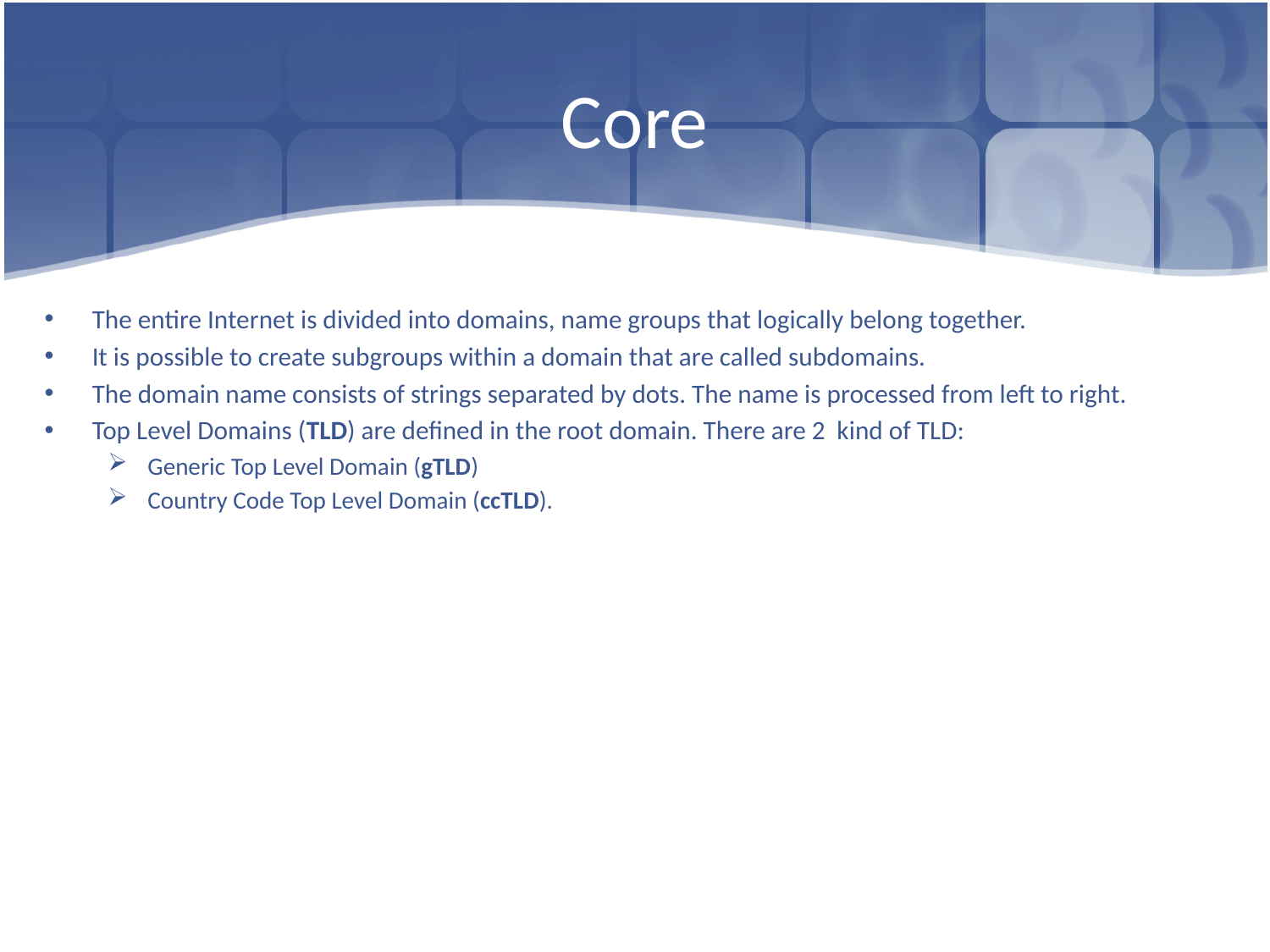

# Core
The entire Internet is divided into domains, name groups that logically belong together.
It is possible to create subgroups within a domain that are called subdomains.
The domain name consists of strings separated by dots. The name is processed from left to right.
Top Level Domains (TLD) are defined in the root domain. There are 2  kind of TLD:
Generic Top Level Domain (gTLD)
Country Code Top Level Domain (ccTLD).